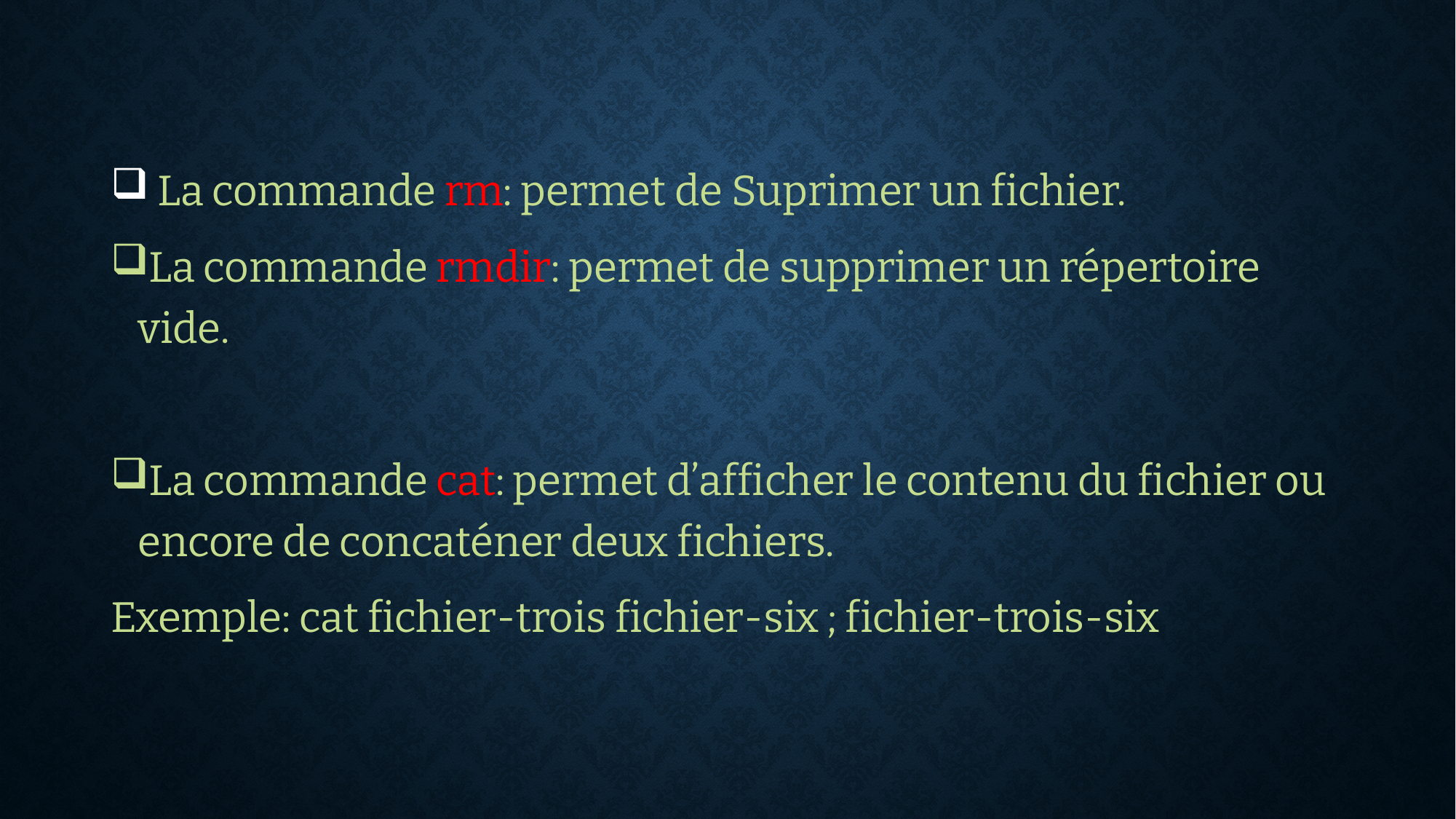

La commande rm: permet de Suprimer un fichier.
La commande rmdir: permet de supprimer un répertoire vide.

La commande cat: permet d’afficher le contenu du fichier ou encore de concaténer deux fichiers.
Exemple: cat fichier-trois fichier-six ; fichier-trois-six